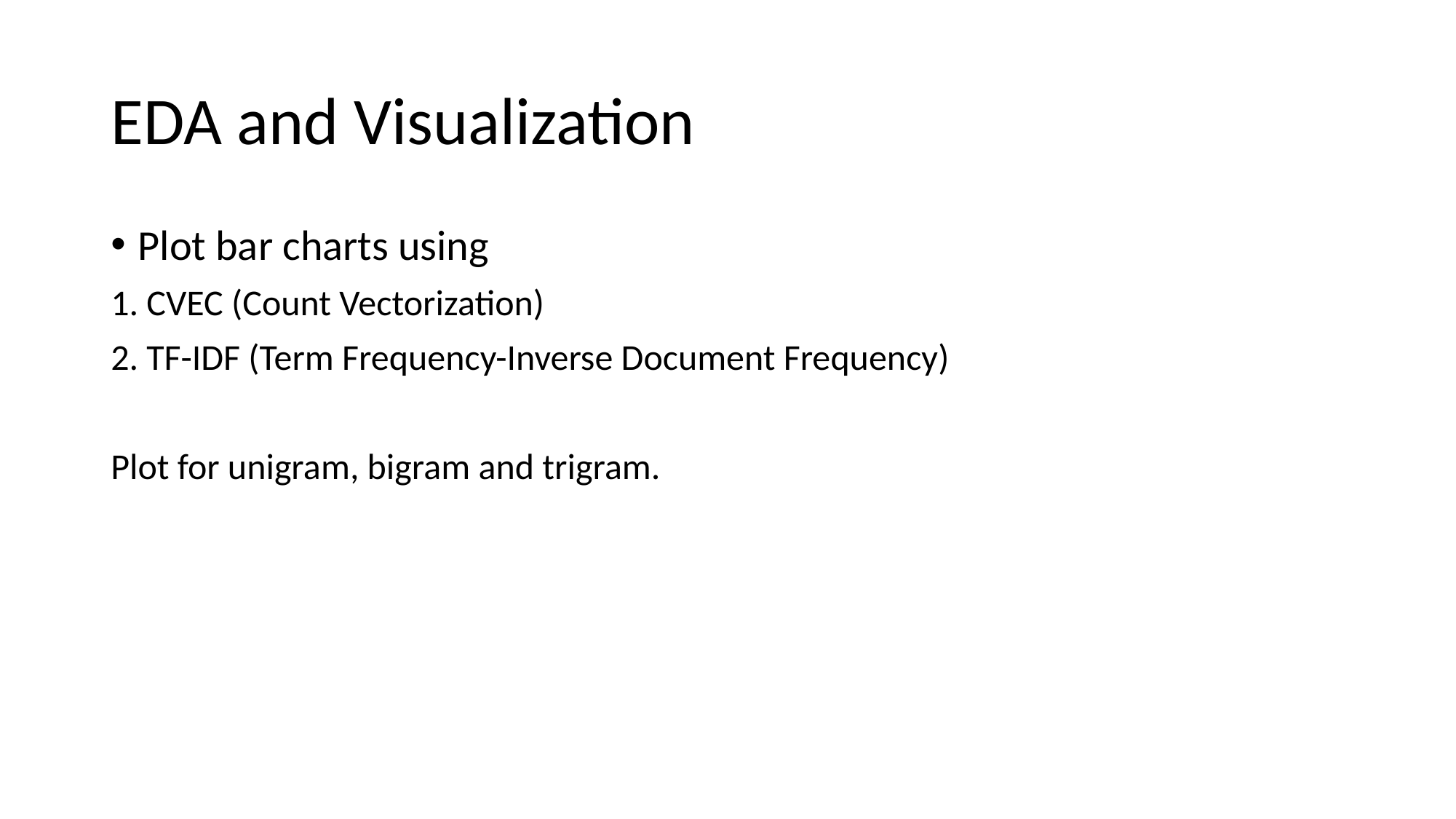

# EDA and Visualization
Plot bar charts using
1. CVEC (Count Vectorization)
2. TF-IDF (Term Frequency-Inverse Document Frequency)

Plot for unigram, bigram and trigram.